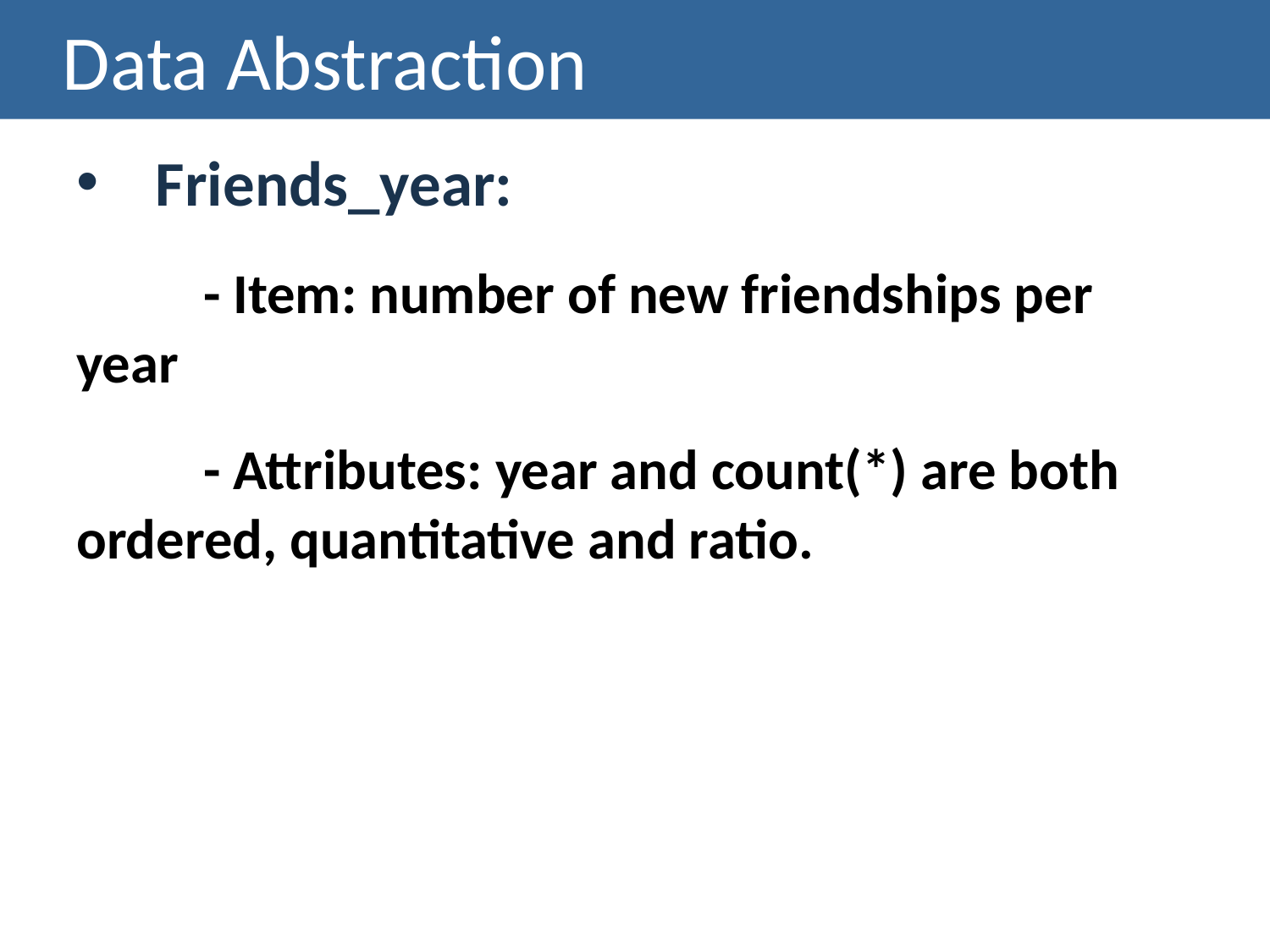

# Data Abstraction
Friends_year:
	- Item: number of new friendships per year
	- Attributes: year and count(*) are both ordered, quantitative and ratio.